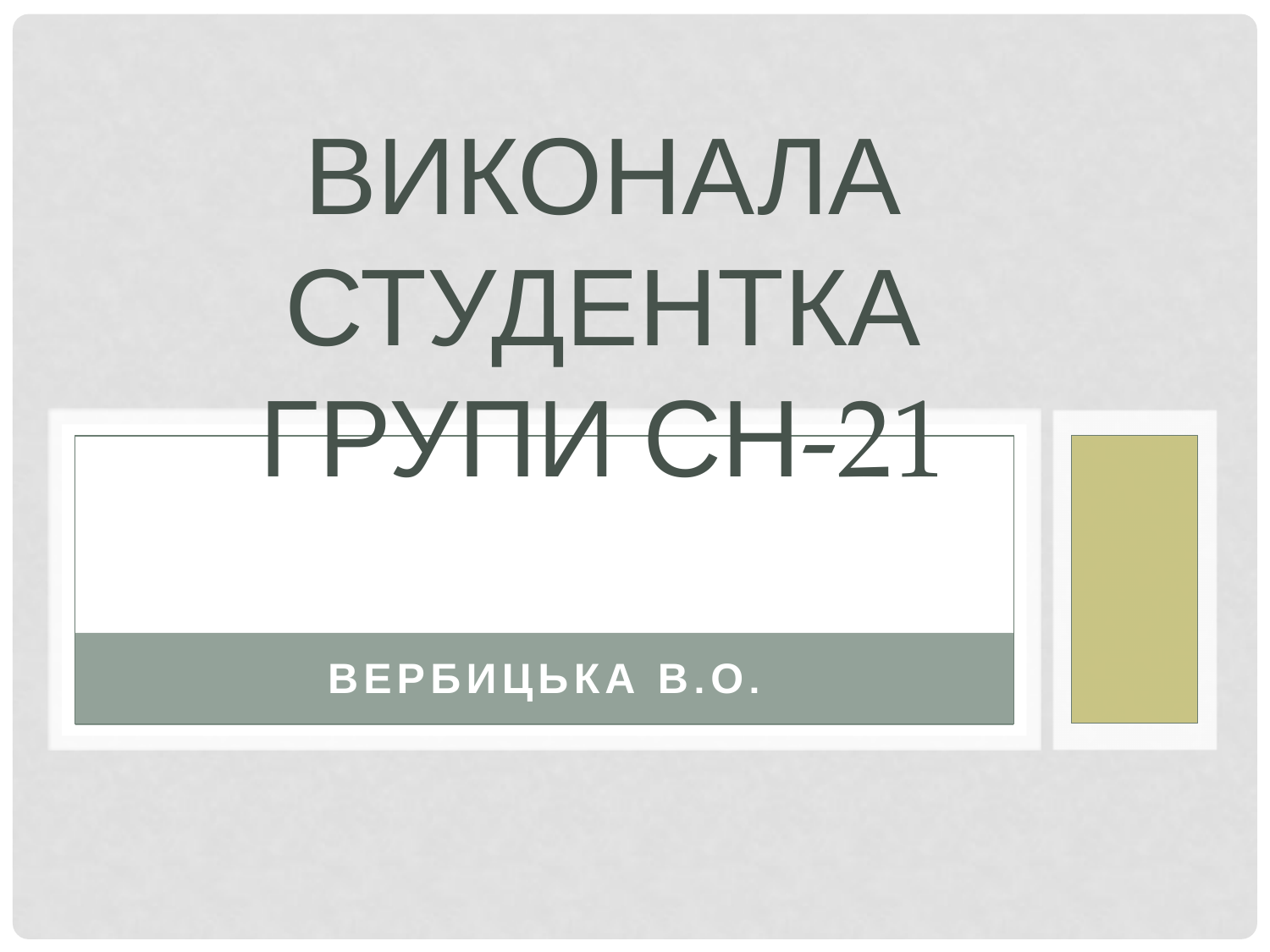

# Виконала студентка групи СН-21
Вербицька В.о.